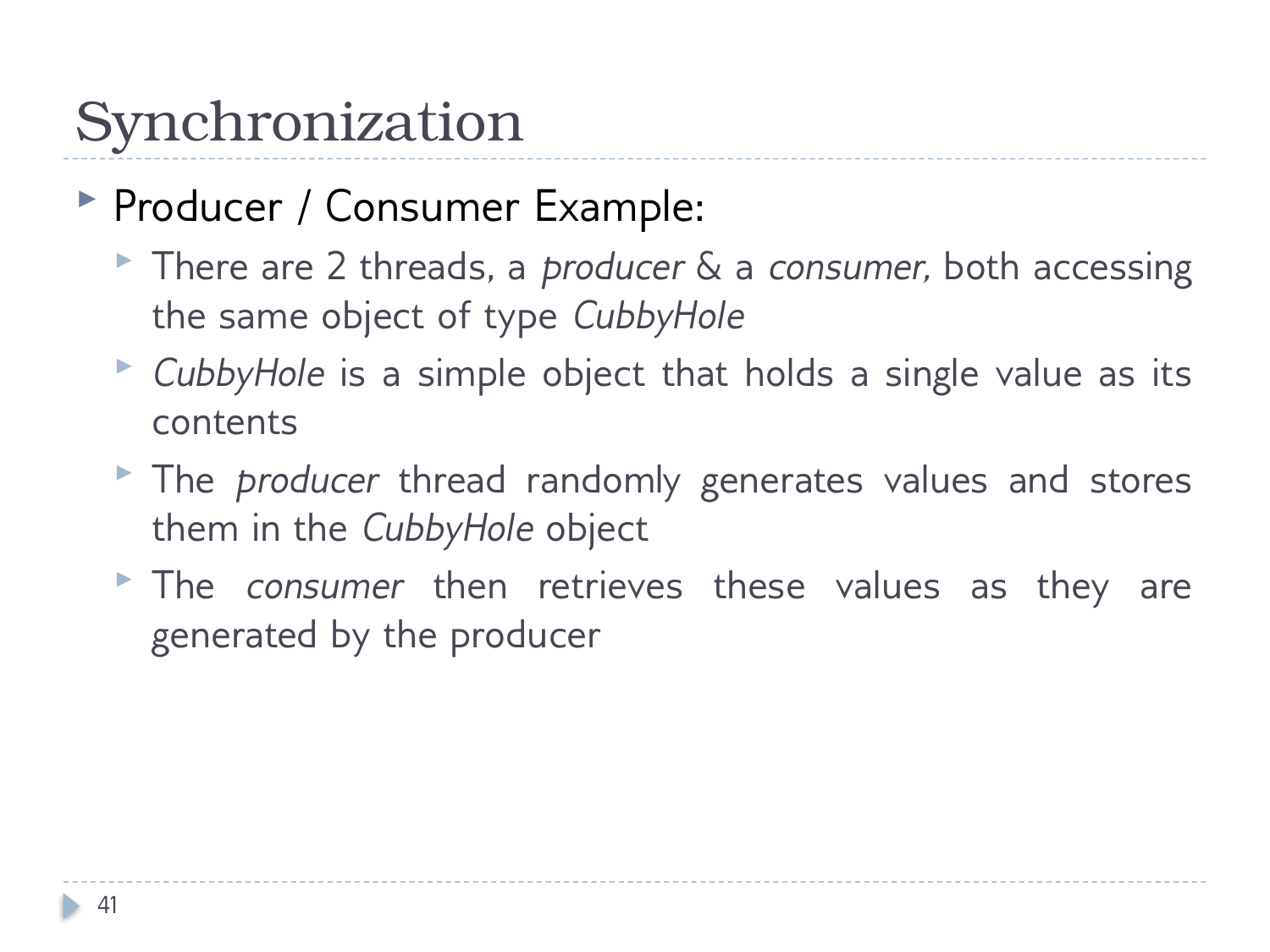

# Synchronization
Producer / Consumer Example:
There are 2 threads, a producer & a consumer, both accessing the same object of type CubbyHole
CubbyHole is a simple object that holds a single value as its contents
The producer thread randomly generates values and stores them in the CubbyHole object
The consumer then retrieves these values as they are generated by the producer

41